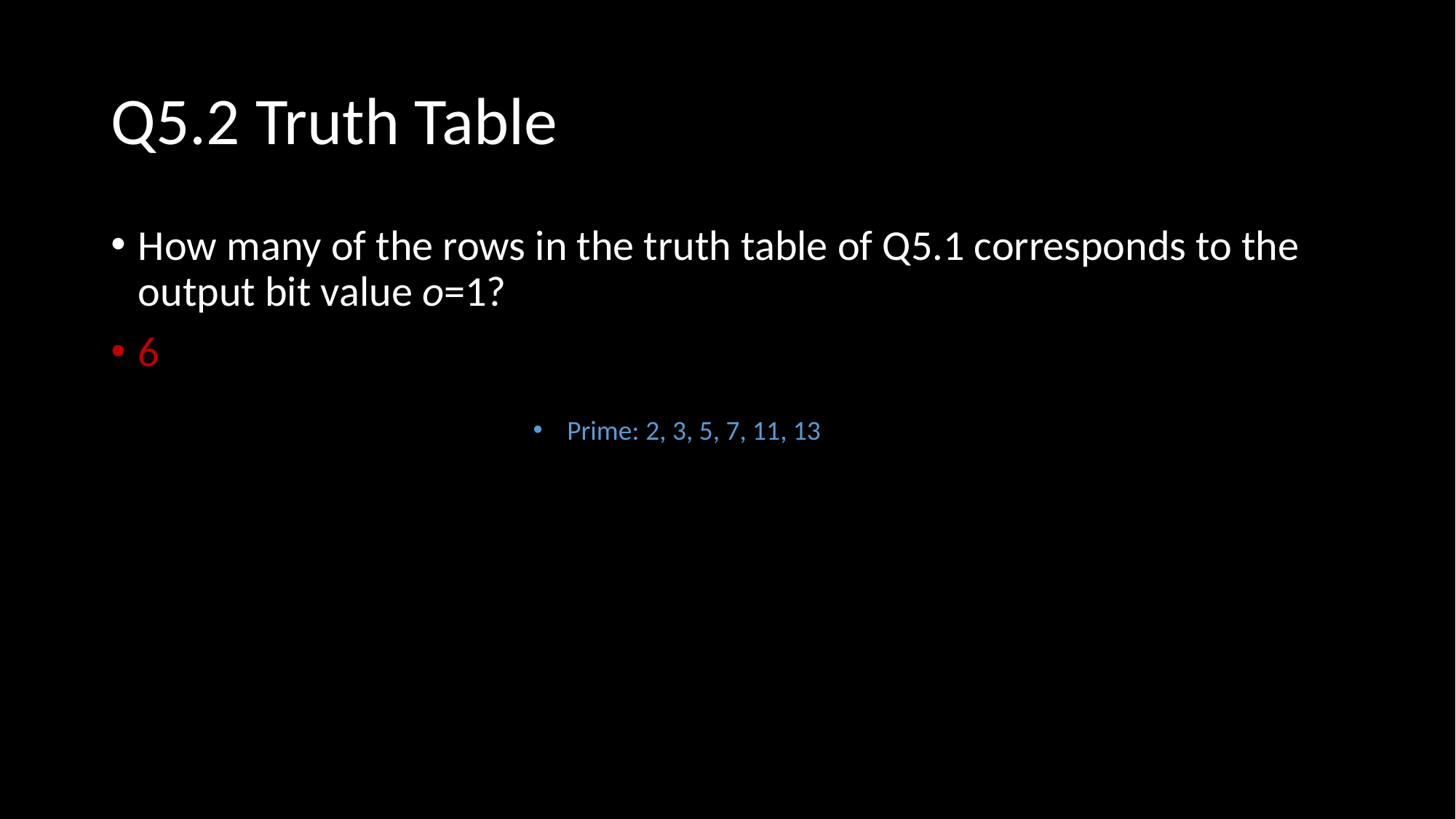

# Q5.2 Truth Table
How many of the rows in the truth table of Q5.1 corresponds to the output bit value o=1?
6

Prime: 2, 3, 5, 7, 11, 13